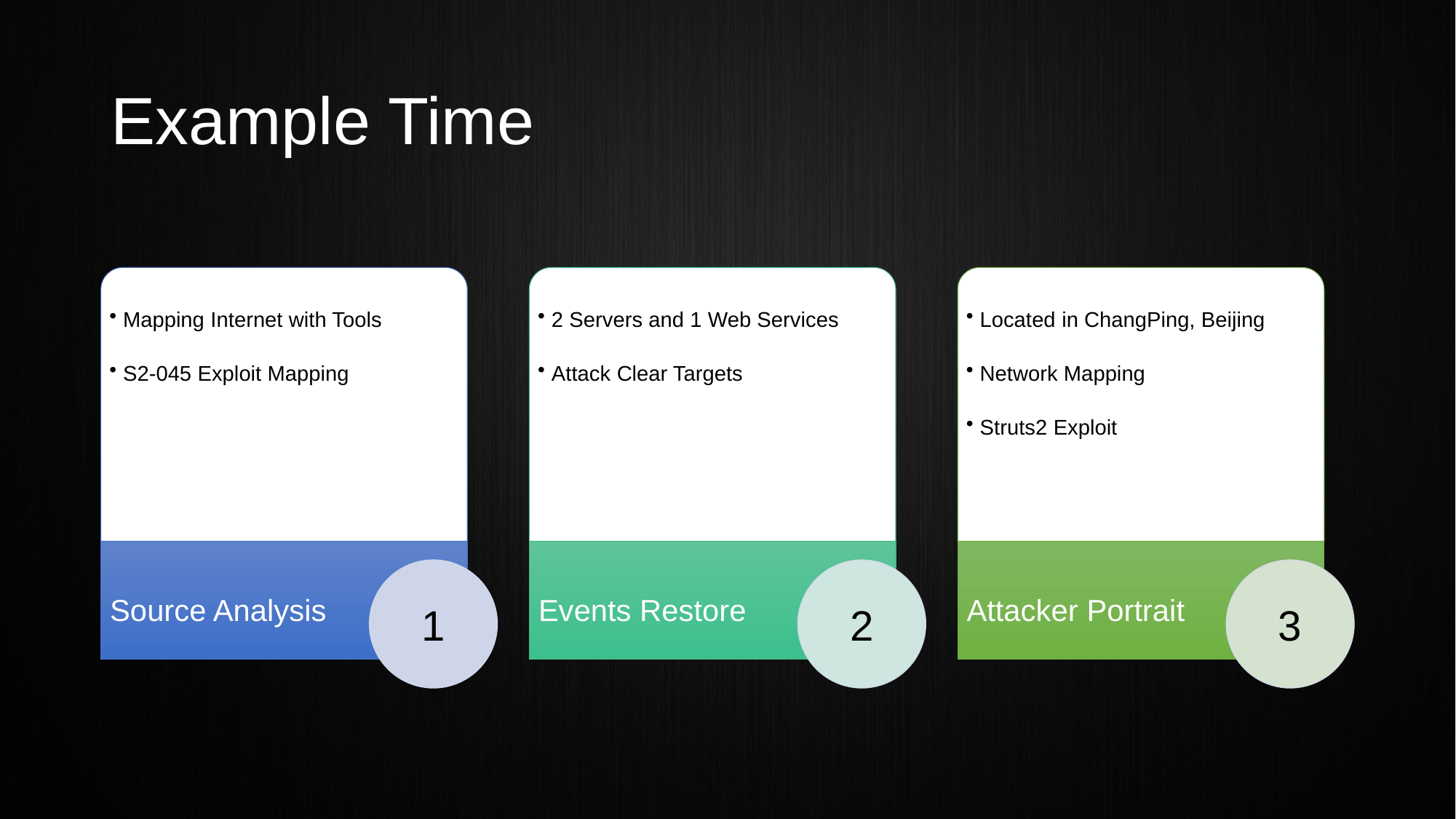

# Example Time
Mapping Internet with Tools
S2-045 Exploit Mapping
Source Analysis
1
2 Servers and 1 Web Services
Attack Clear Targets
Events Restore
2
Located in ChangPing, Beijing
Network Mapping
Struts2 Exploit
Attacker Portrait
3